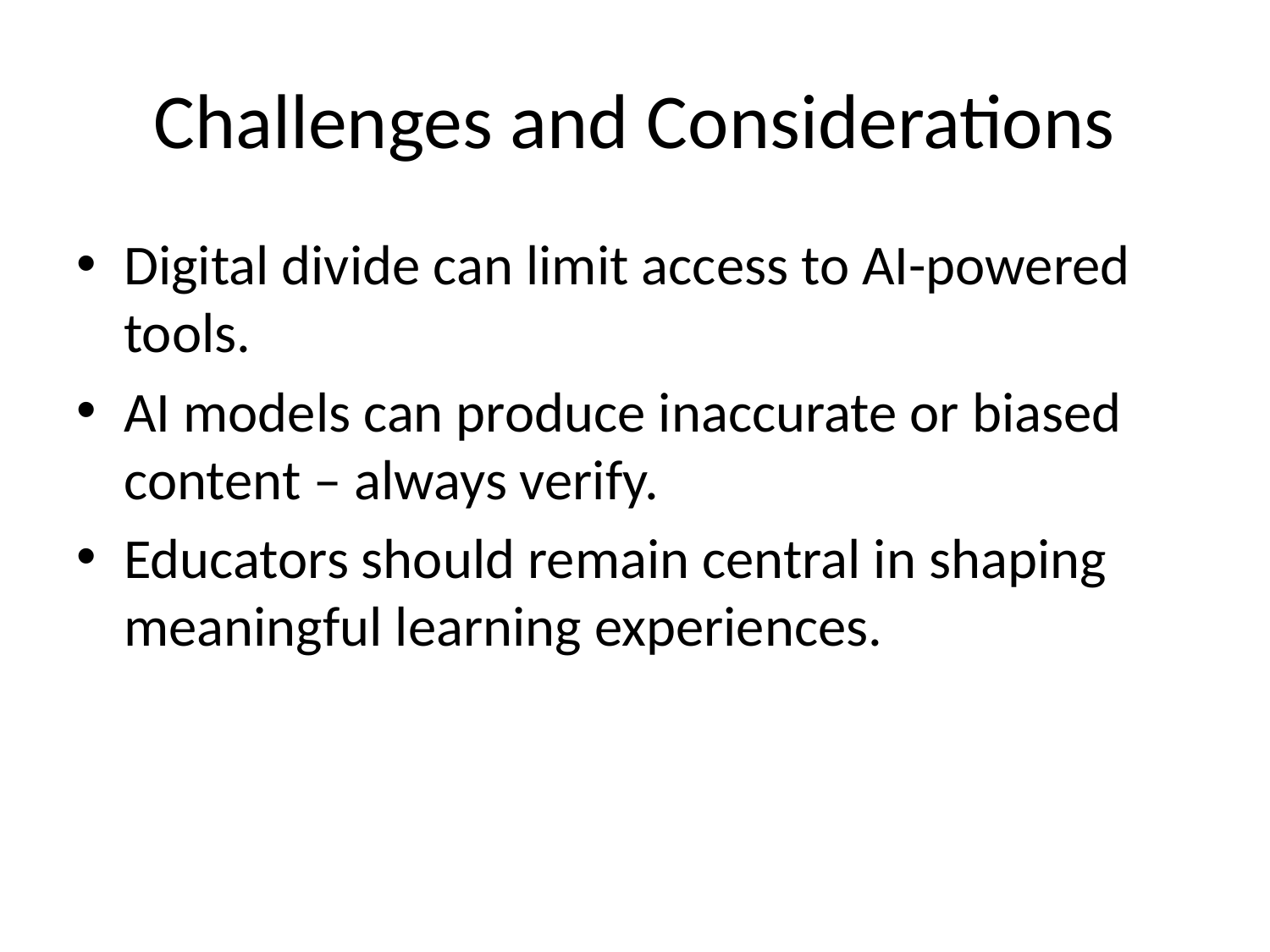

# Challenges and Considerations
Digital divide can limit access to AI-powered tools.
AI models can produce inaccurate or biased content – always verify.
Educators should remain central in shaping meaningful learning experiences.